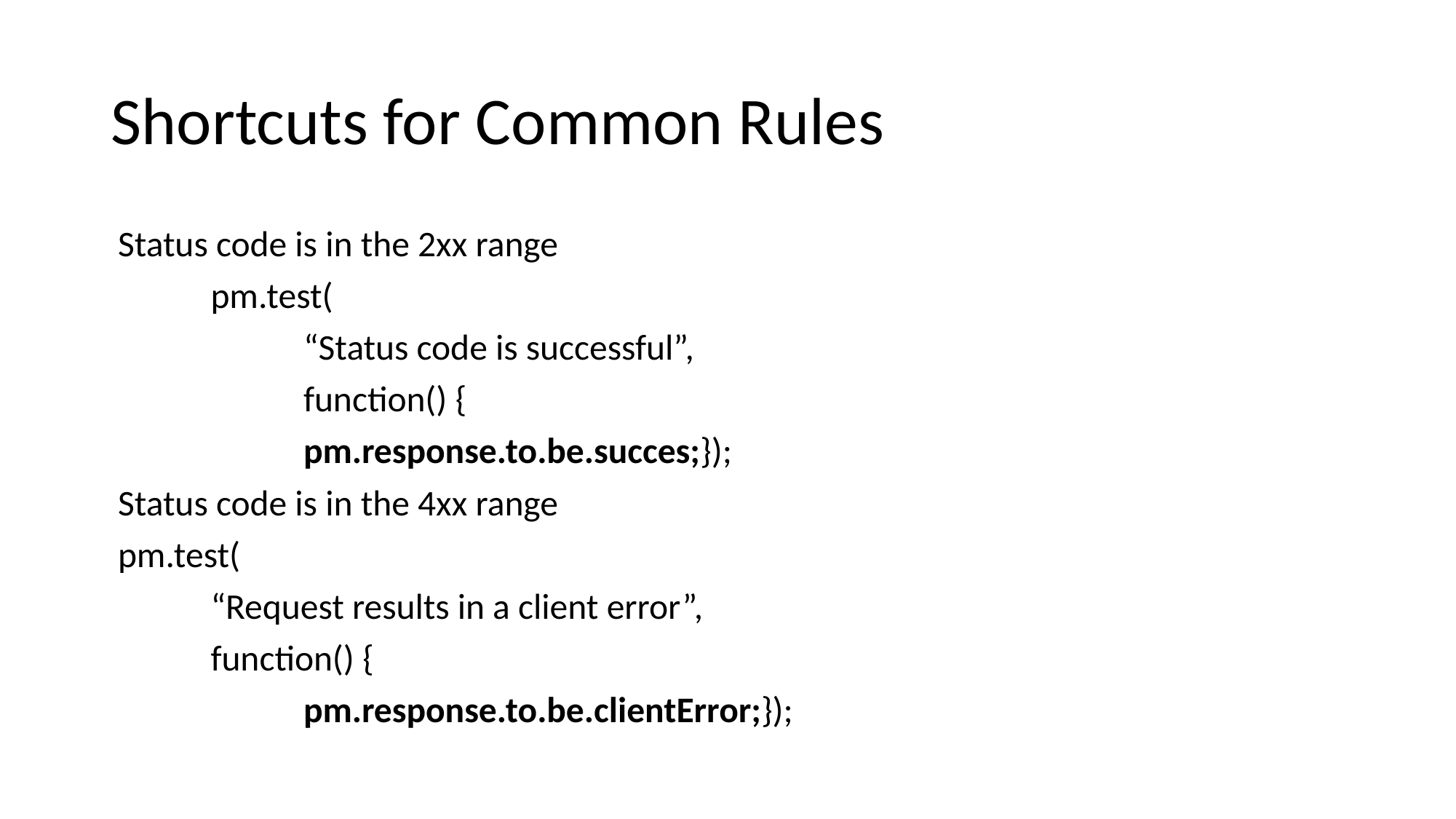

# Shortcuts for Common Rules
Status code is in the 2xx range
	pm.test(
		“Status code is successful”,
		function() {
		pm.response.to.be.succes;});
Status code is in the 4xx range
pm.test(
	“Request results in a client error”,
	function() {
		pm.response.to.be.clientError;});